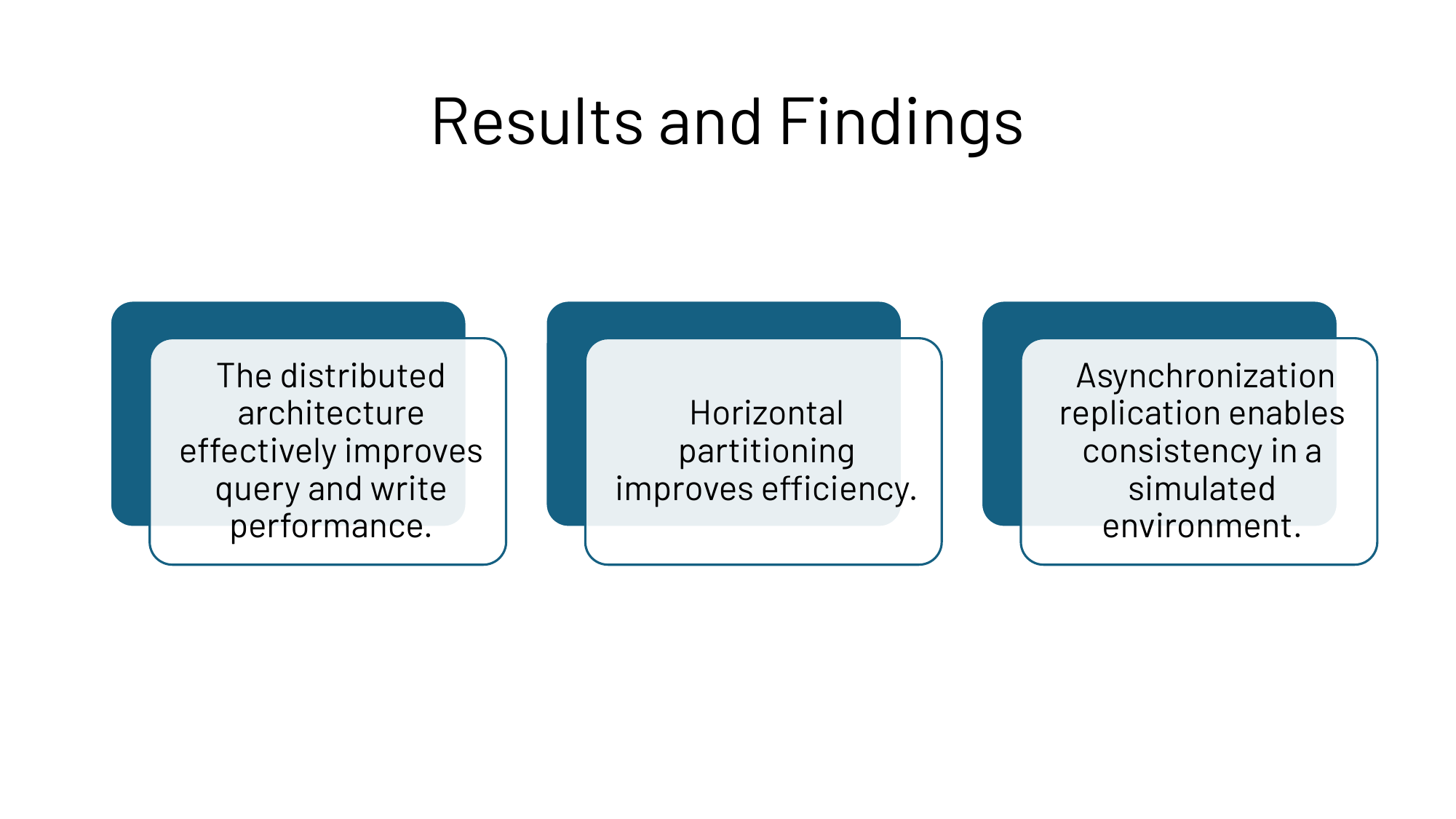

# Results and Findings
The distributed architecture effectively improves query and write performance.
Horizontal partitioning improves efficiency.
 Asynchronization replication enables consistency in a simulated environment.